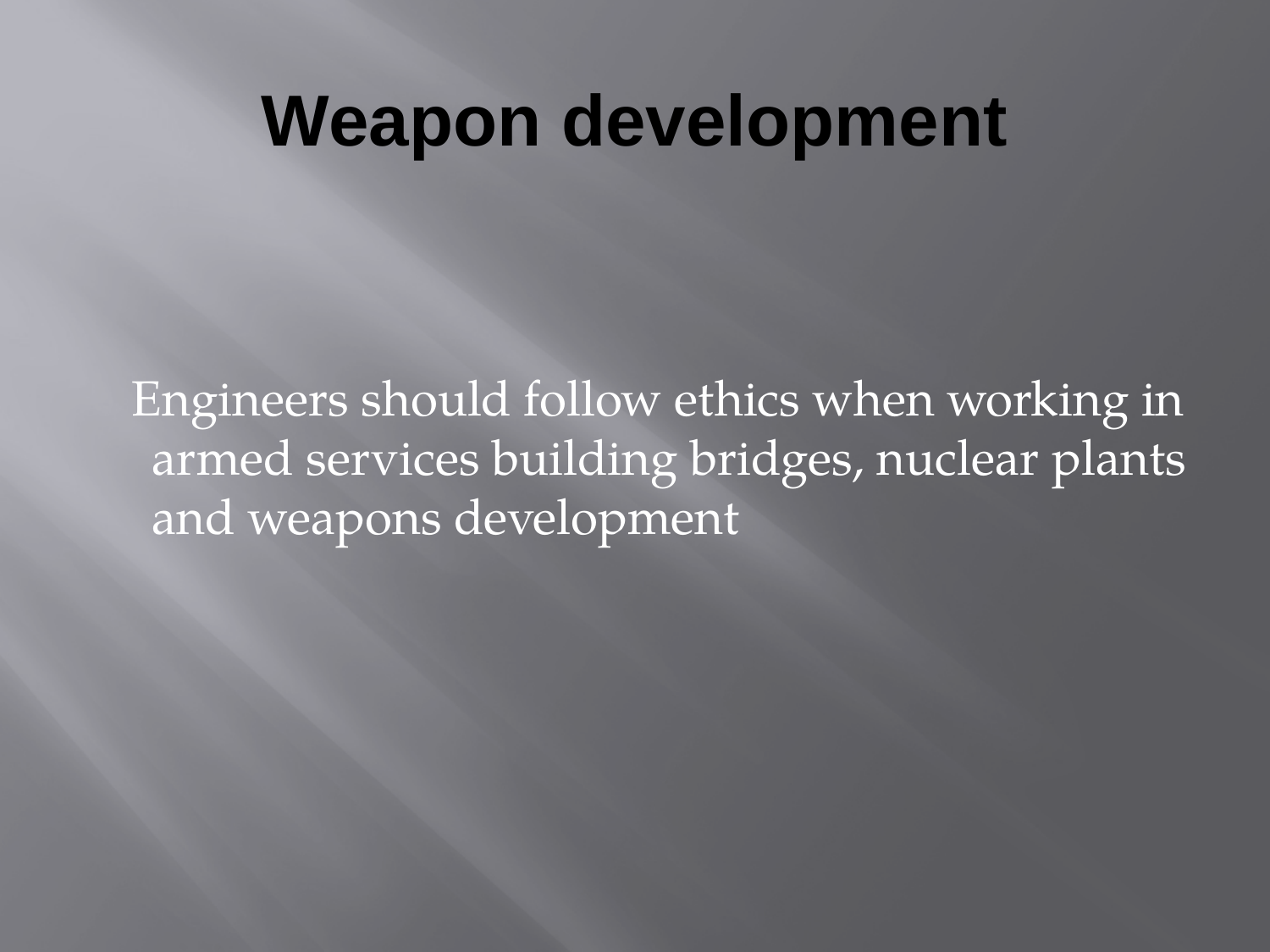

# Weapon development

   Engineers should follow ethics when working in armed services building bridges, nuclear plants and weapons development